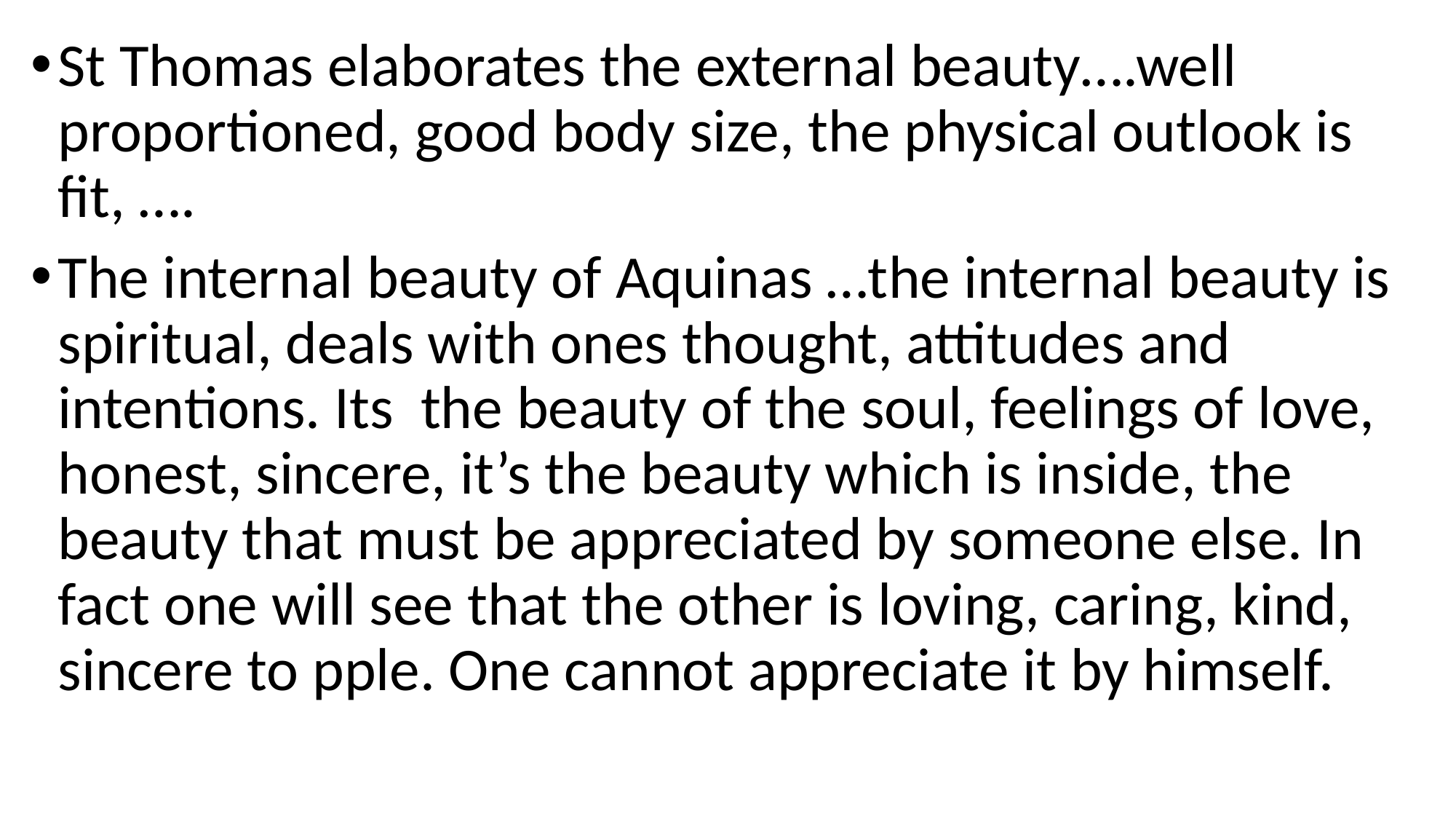

St Thomas elaborates the external beauty….well proportioned, good body size, the physical outlook is fit, ….
The internal beauty of Aquinas …the internal beauty is spiritual, deals with ones thought, attitudes and intentions. Its  the beauty of the soul, feelings of love,  honest, sincere, it’s the beauty which is inside, the beauty that must be appreciated by someone else. In fact one will see that the other is loving, caring, kind, sincere to pple. One cannot appreciate it by himself.